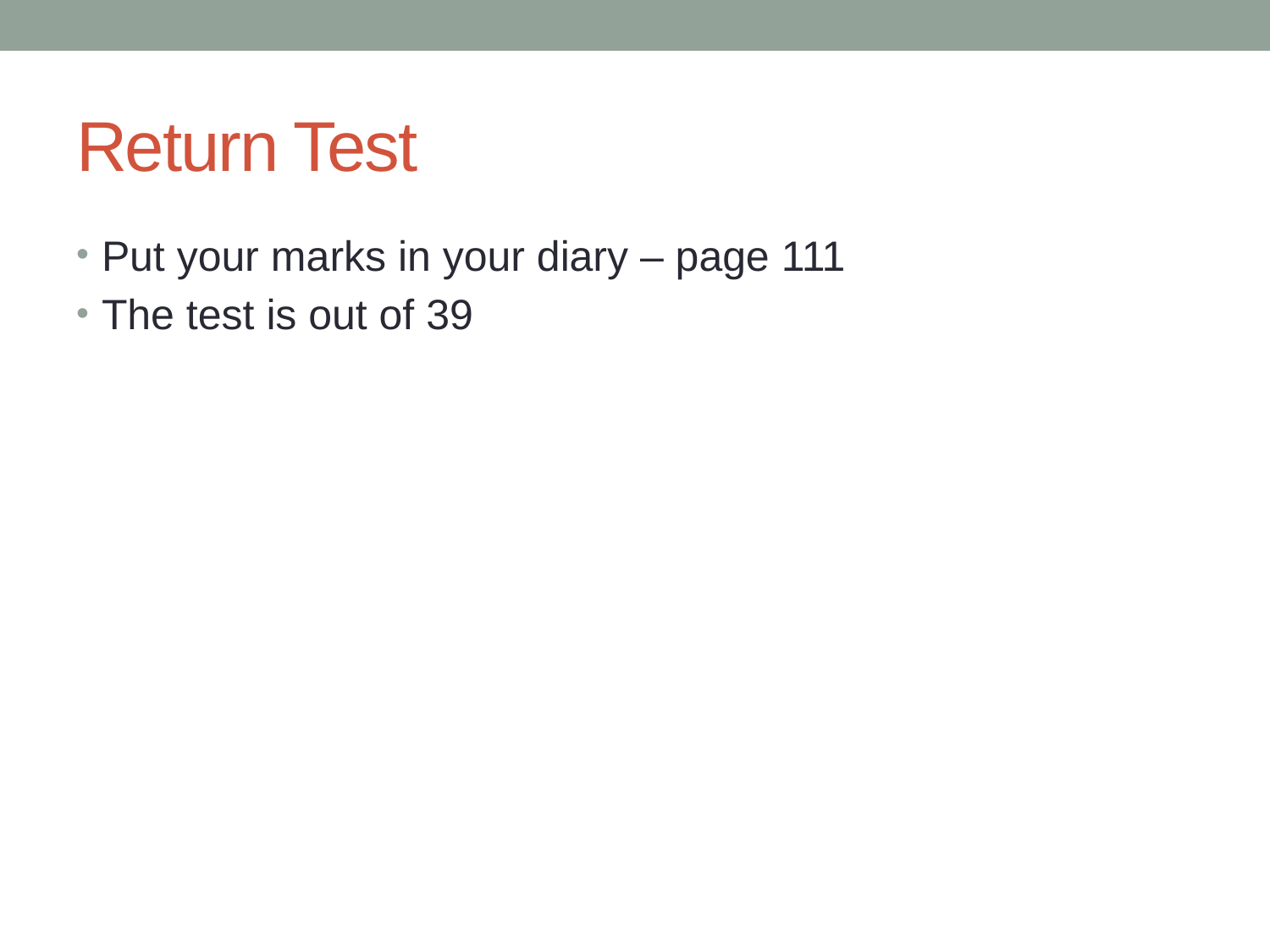

# Return Test
Put your marks in your diary – page 111
The test is out of 39